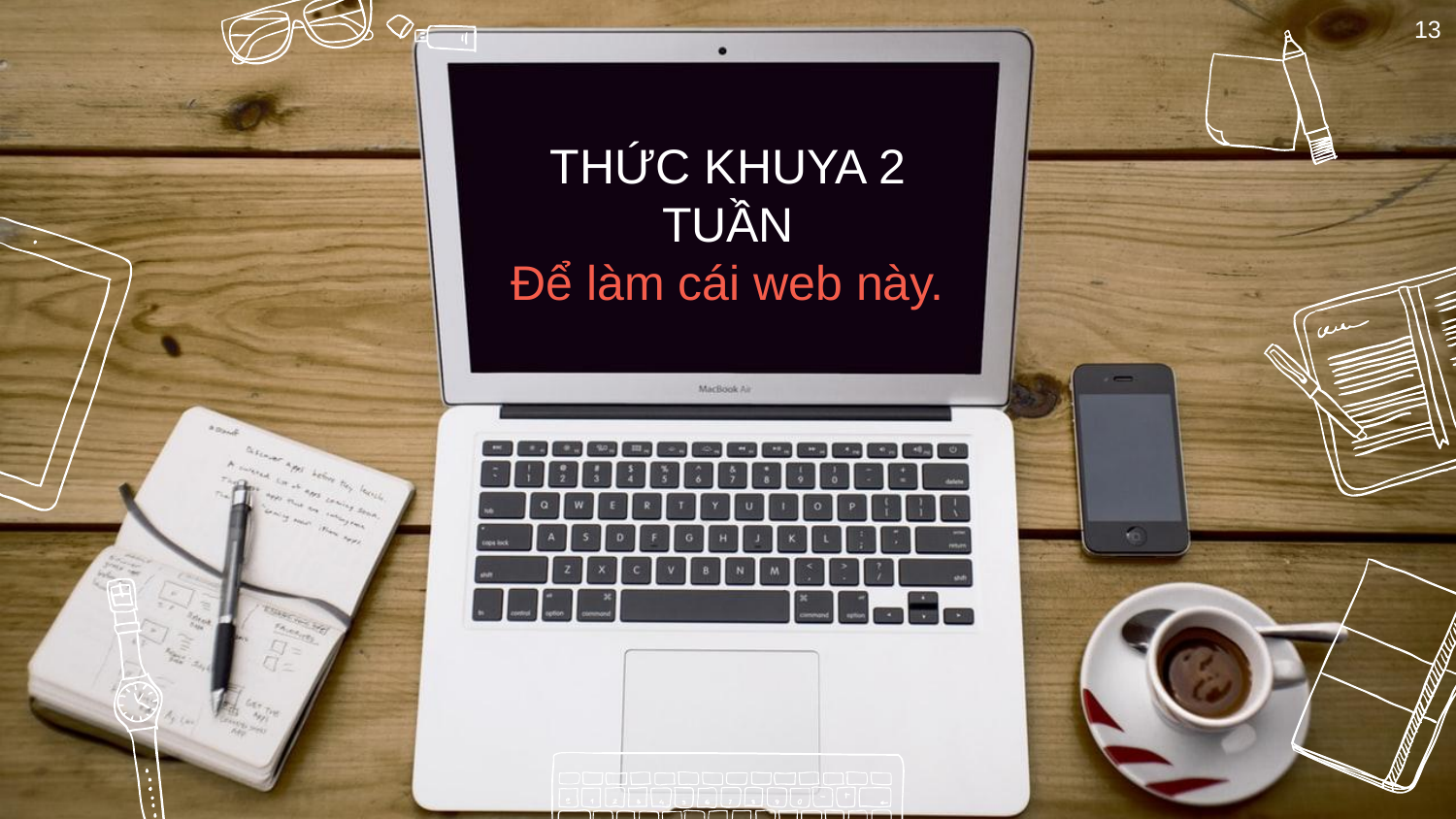

13
THỨC KHUYA 2 TUẦN
Để làm cái web này.